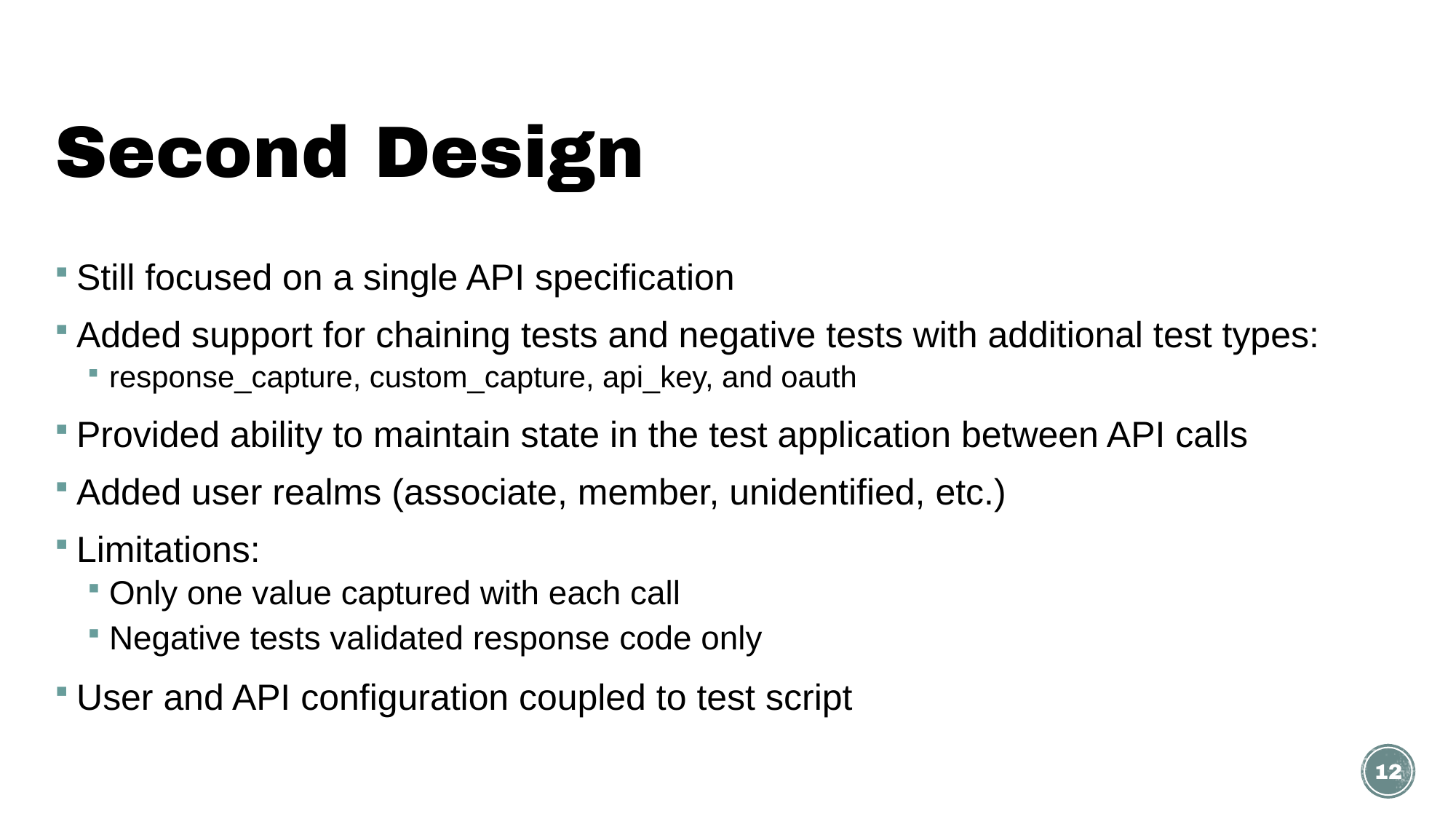

# Second Design
Still focused on a single API specification
Added support for chaining tests and negative tests with additional test types:
response_capture, custom_capture, api_key, and oauth
Provided ability to maintain state in the test application between API calls
Added user realms (associate, member, unidentified, etc.)
Limitations:
Only one value captured with each call
Negative tests validated response code only
User and API configuration coupled to test script
12